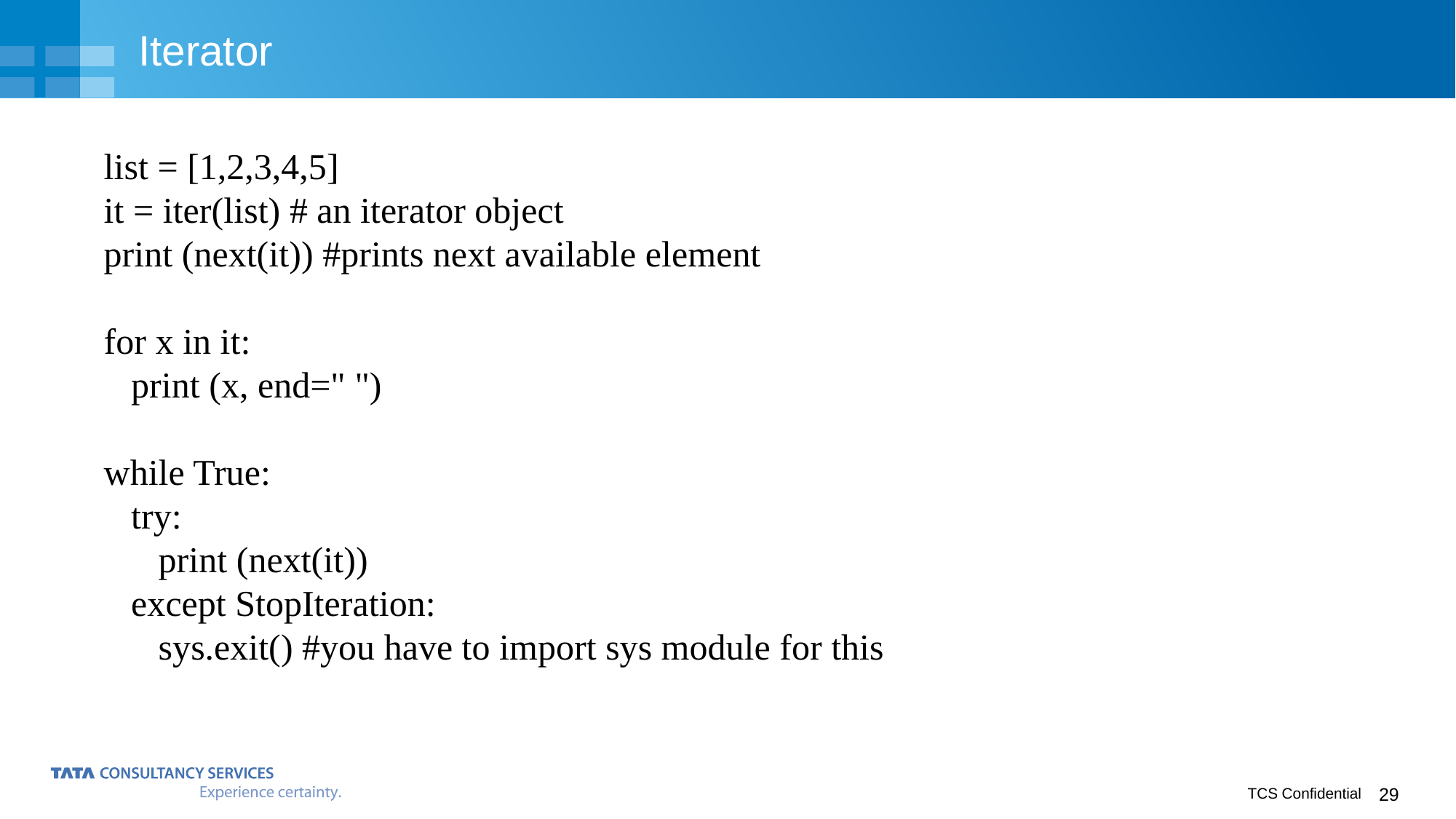

# Iterator
list = [1,2,3,4,5]
it = iter(list) # an iterator object
print (next(it)) #prints next available element

for x in it:
   print (x, end=" ")

while True:
   try:
      print (next(it))
   except StopIteration:
      sys.exit() #you have to import sys module for this